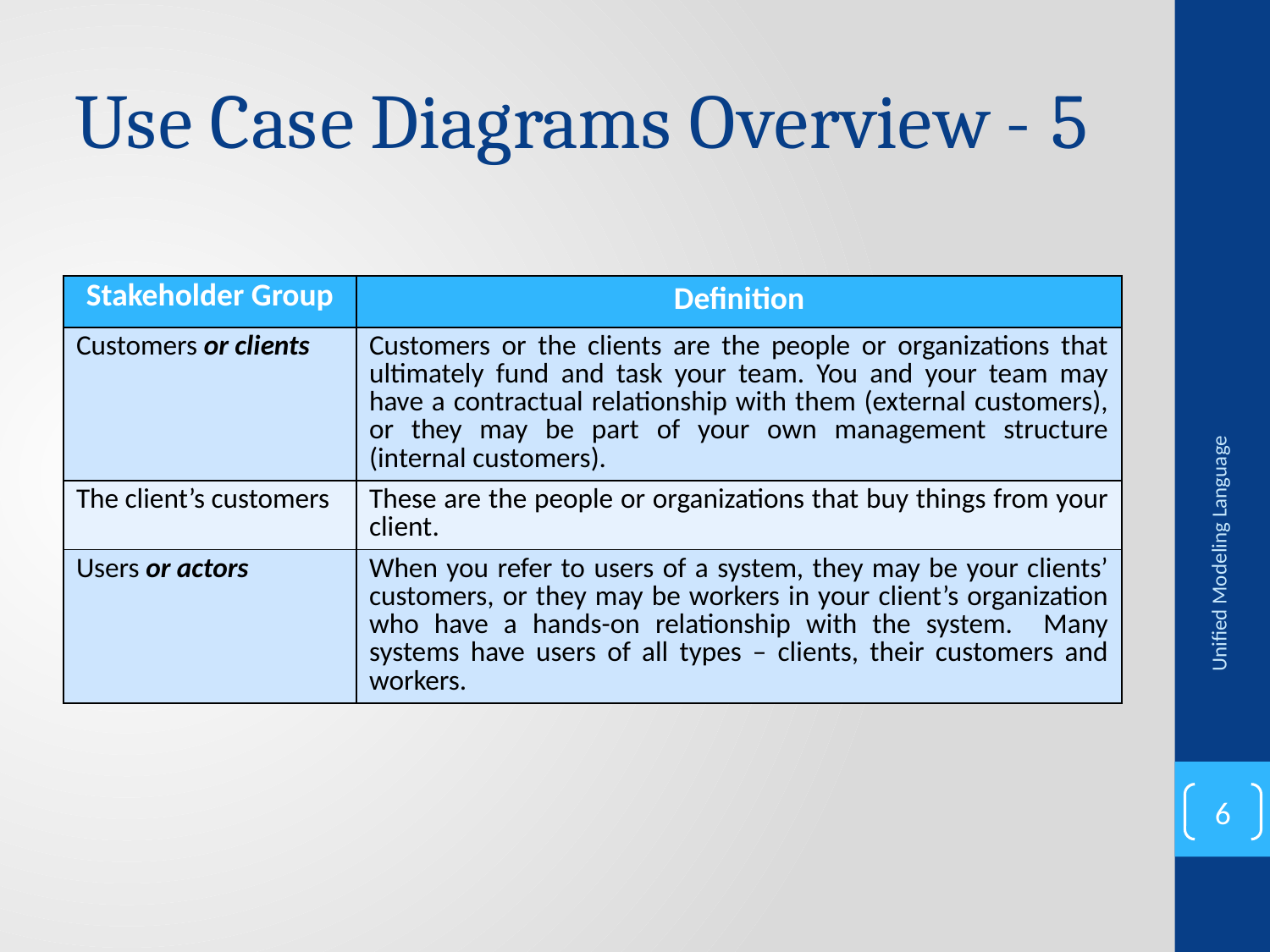

# Use Case Diagrams Overview - 5
| Stakeholder Group | Definition |
| --- | --- |
| Customers or clients | Customers or the clients are the people or organizations that ultimately fund and task your team. You and your team may have a contractual relationship with them (external customers), or they may be part of your own management structure (internal customers). |
| The client’s customers | These are the people or organizations that buy things from your client. |
| Users or actors | When you refer to users of a system, they may be your clients’ customers, or they may be workers in your client’s organization who have a hands-on relationship with the system. Many systems have users of all types – clients, their customers and workers. |
Unified Modeling Language
6